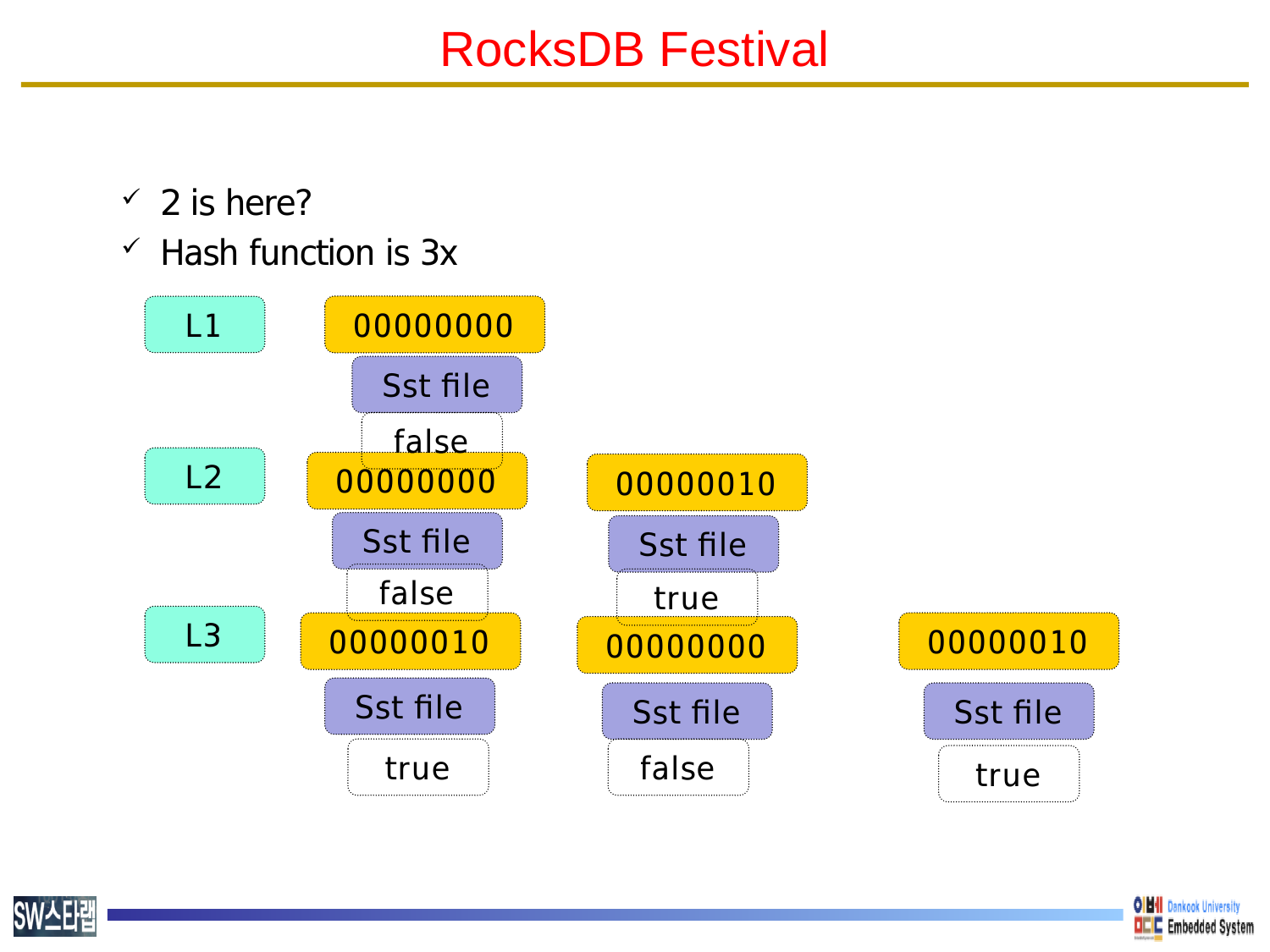

# RocksDB Festival

2 is here?
Hash function is 3x
L1
00000000
Sst file
false
L2
00000000
00000010
Sst file
Sst file
false
true
L3
00000010
00000010
00000000
Sst file
Sst file
Sst file
true
false
true